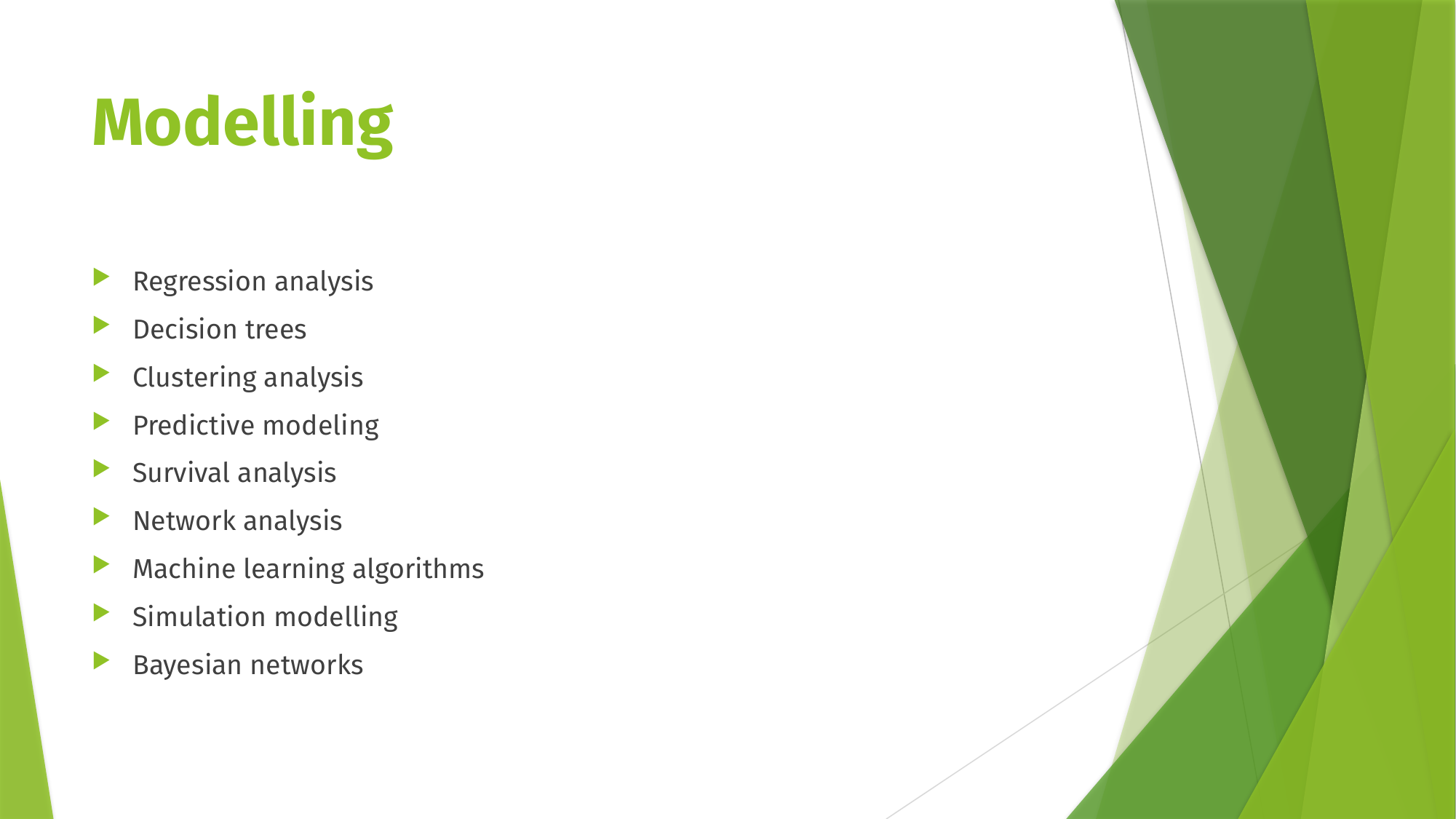

# Modelling
Regression analysis
Decision trees
Clustering analysis
Predictive modeling
Survival analysis
Network analysis
Machine learning algorithms
Simulation modelling
Bayesian networks